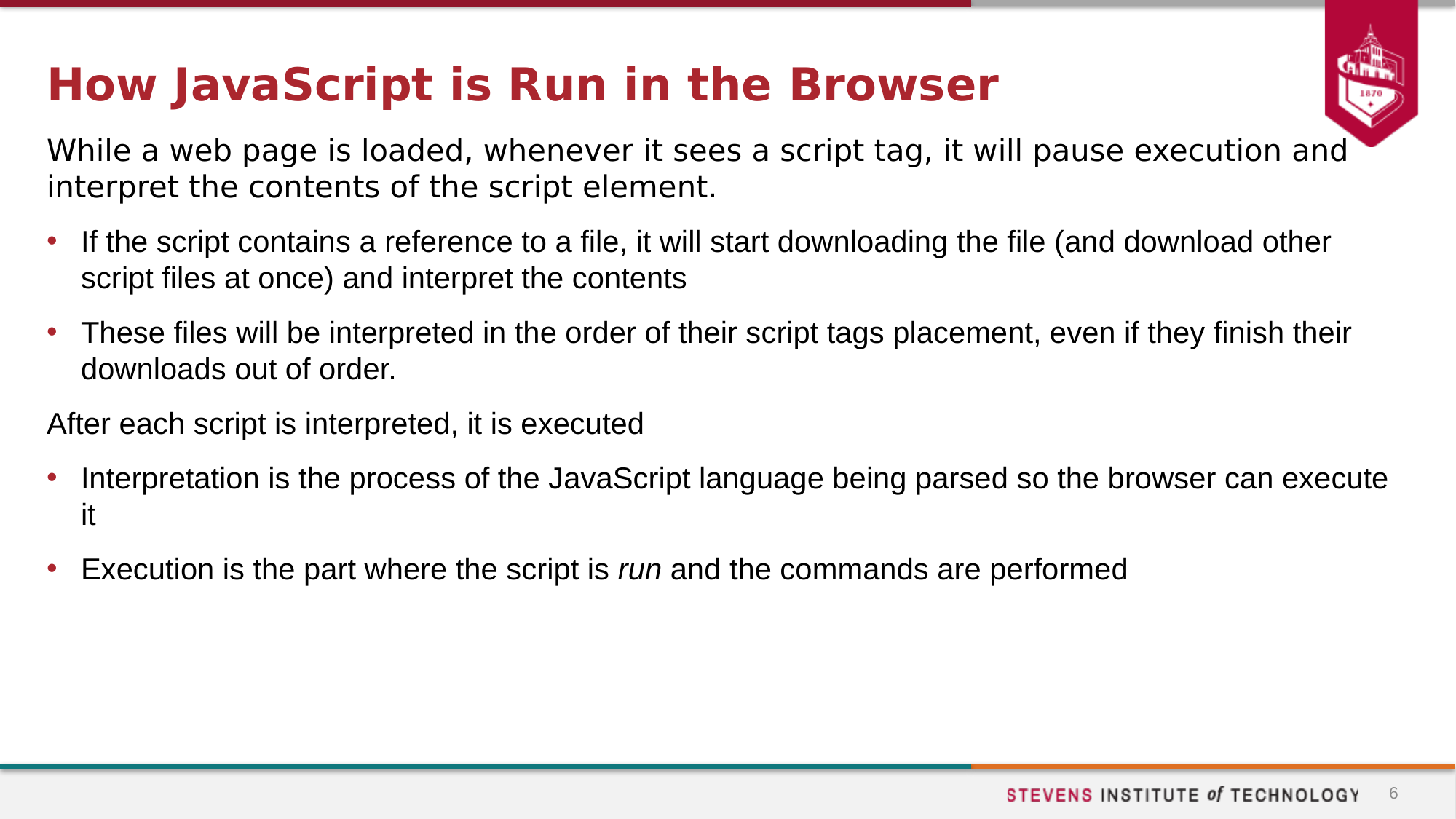

# How JavaScript is Run in the Browser
While a web page is loaded, whenever it sees a script tag, it will pause execution and interpret the contents of the script element.
If the script contains a reference to a file, it will start downloading the file (and download other script files at once) and interpret the contents
These files will be interpreted in the order of their script tags placement, even if they finish their downloads out of order.
After each script is interpreted, it is executed
Interpretation is the process of the JavaScript language being parsed so the browser can execute it
Execution is the part where the script is run and the commands are performed

6